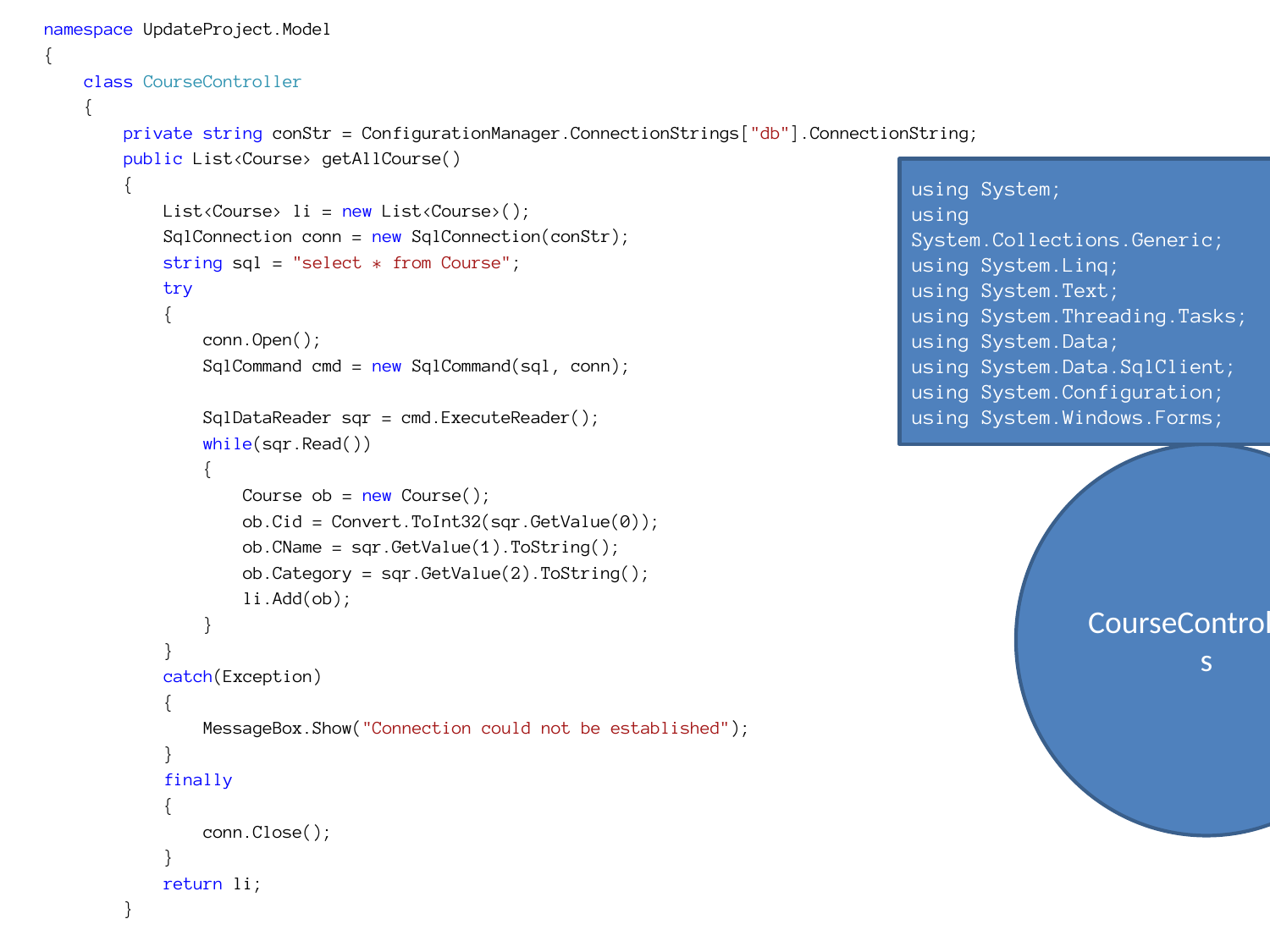

namespace UpdateProject.Model
{
    class CourseController
    {
        private string conStr = ConfigurationManager.ConnectionStrings["db"].ConnectionString;
        public List<Course> getAllCourse()
        {
            List<Course> li = new List<Course>();
            SqlConnection conn = new SqlConnection(conStr);
            string sql = "select * from Course";
            try
            {
                conn.Open();
                SqlCommand cmd = new SqlCommand(sql, conn);

                SqlDataReader sqr = cmd.ExecuteReader();
                while(sqr.Read())
                {
                    Course ob = new Course();
                    ob.Cid = Convert.ToInt32(sqr.GetValue(0));
                    ob.CName = sqr.GetValue(1).ToString();
                    ob.Category = sqr.GetValue(2).ToString();
                    li.Add(ob);
                }
            }
            catch(Exception)
            {
                MessageBox.Show("Connection could not be established");
            }
            finally
            {
                conn.Close();
            }
            return li;
        }
using System;
using System.Collections.Generic;
using System.Linq;
using System.Text;
using System.Threading.Tasks;
using System.Data;
using System.Data.SqlClient;
using System.Configuration;
using System.Windows.Forms;
CourseController.cs